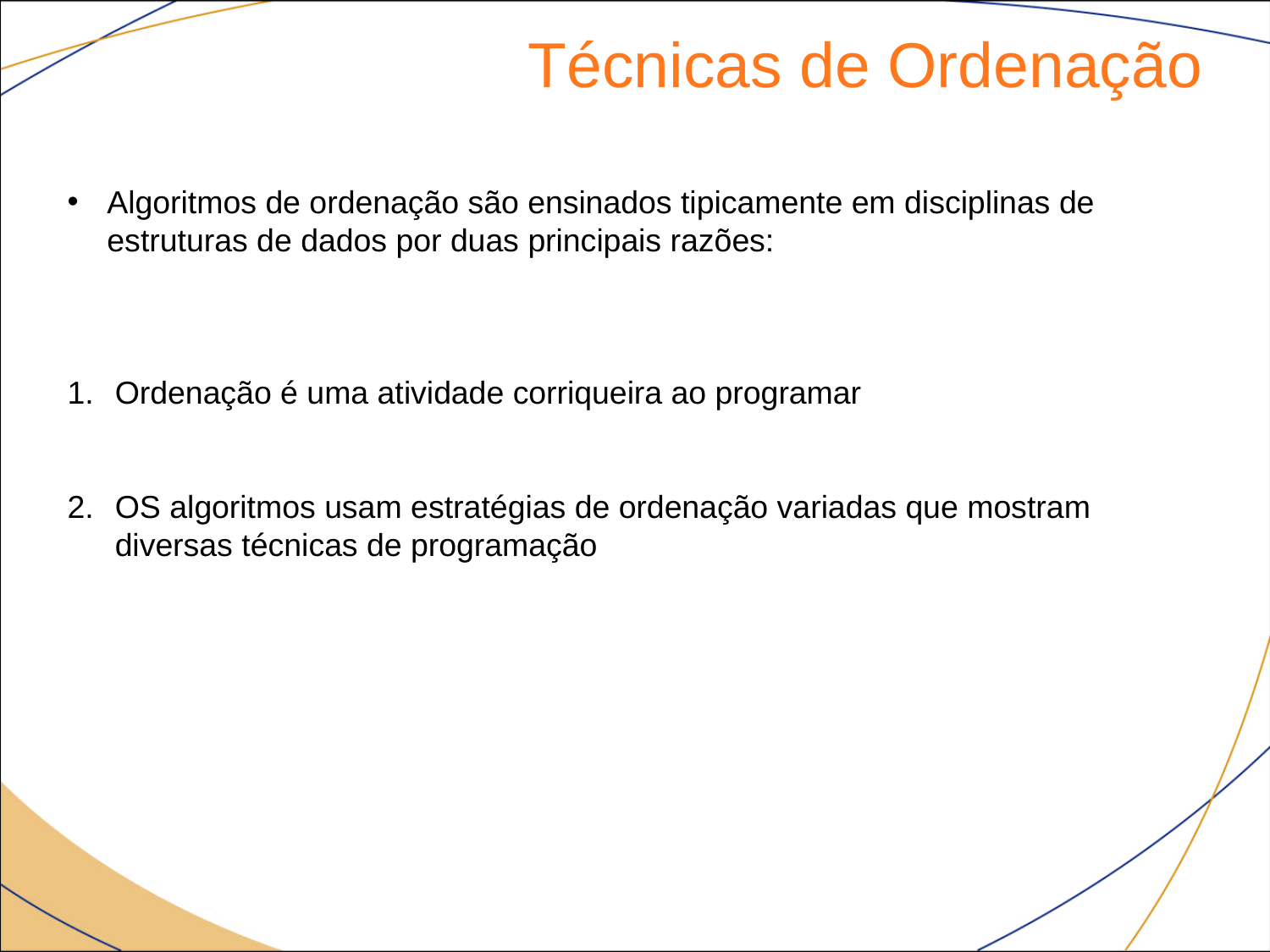

Técnicas de Ordenação
Algoritmos de ordenação são ensinados tipicamente em disciplinas de estruturas de dados por duas principais razões:

Ordenação é uma atividade corriqueira ao programar

OS algoritmos usam estratégias de ordenação variadas que mostram diversas técnicas de programação